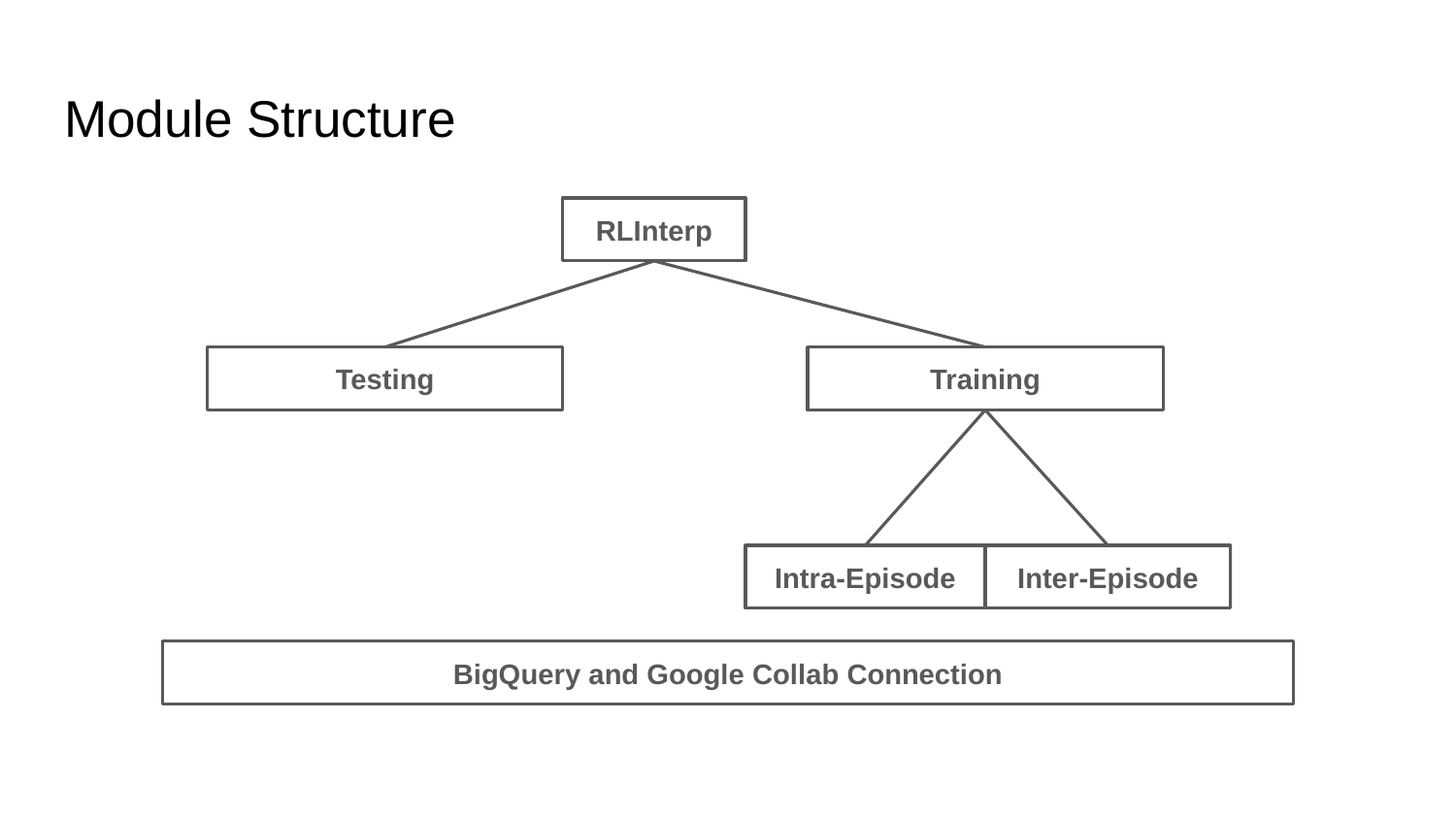

# Module Structure
RLInterp
Testing
Training
Intra-Episode
Inter-Episode
BigQuery and Google Collab Connection